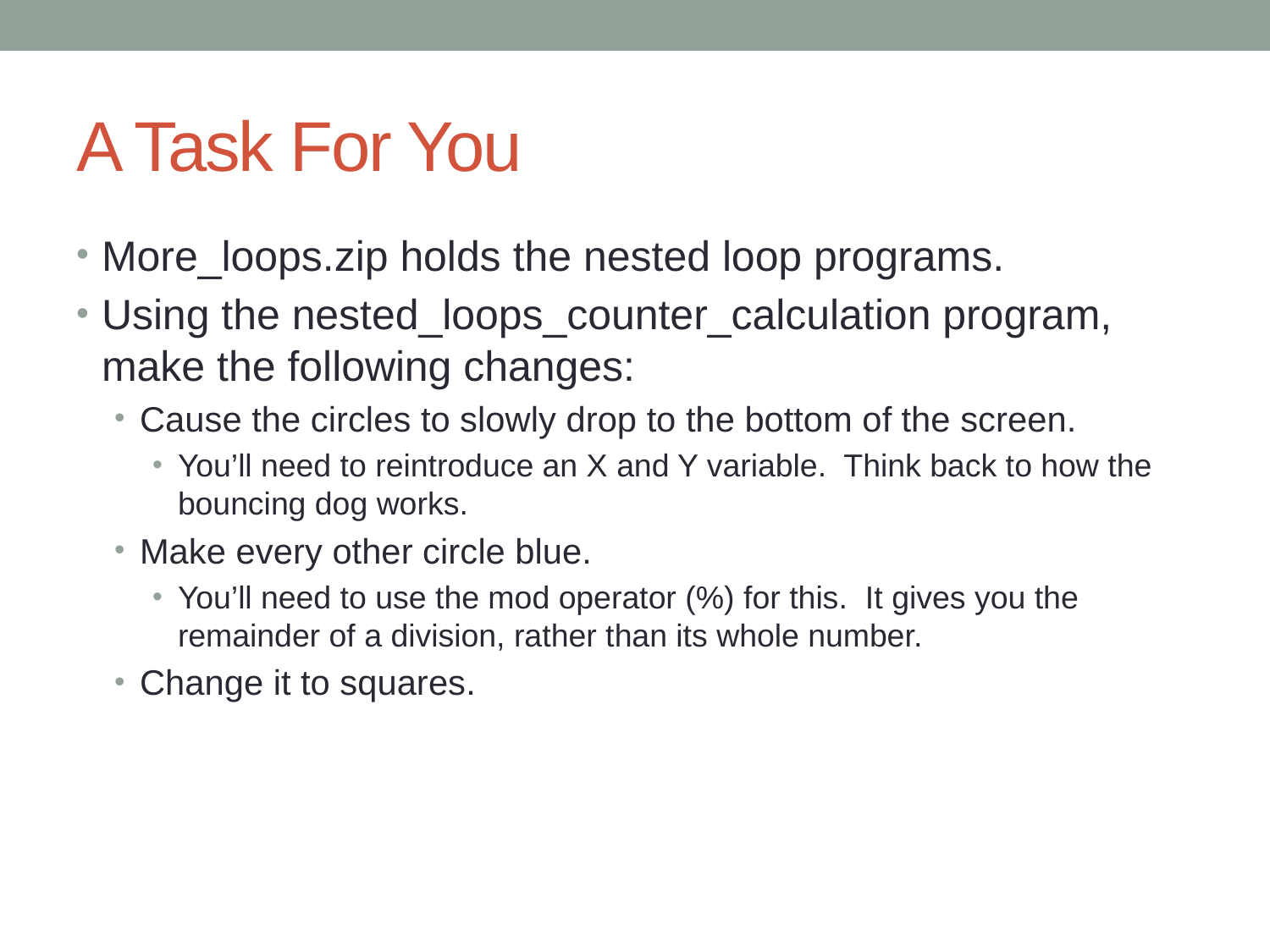

# A Task For You
More_loops.zip holds the nested loop programs.
Using the nested_loops_counter_calculation program, make the following changes:
Cause the circles to slowly drop to the bottom of the screen.
You’ll need to reintroduce an X and Y variable.  Think back to how the bouncing dog works.
Make every other circle blue.
You’ll need to use the mod operator (%) for this.  It gives you the remainder of a division, rather than its whole number.
Change it to squares.